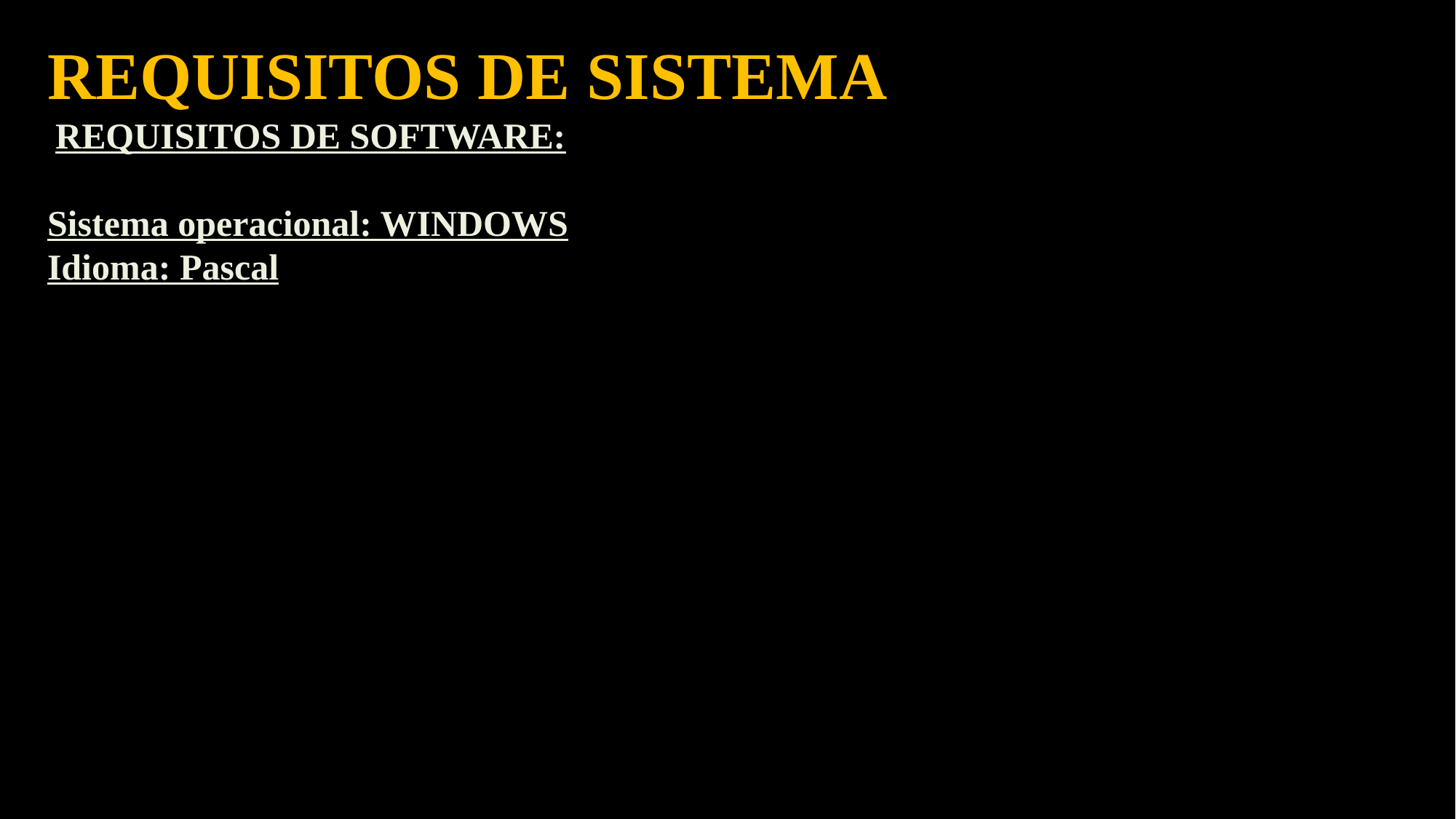

REQUISITOS DE SISTEMA
 REQUISITOS DE SOFTWARE:

Sistema operacional: WINDOWS
Idioma: Pascal